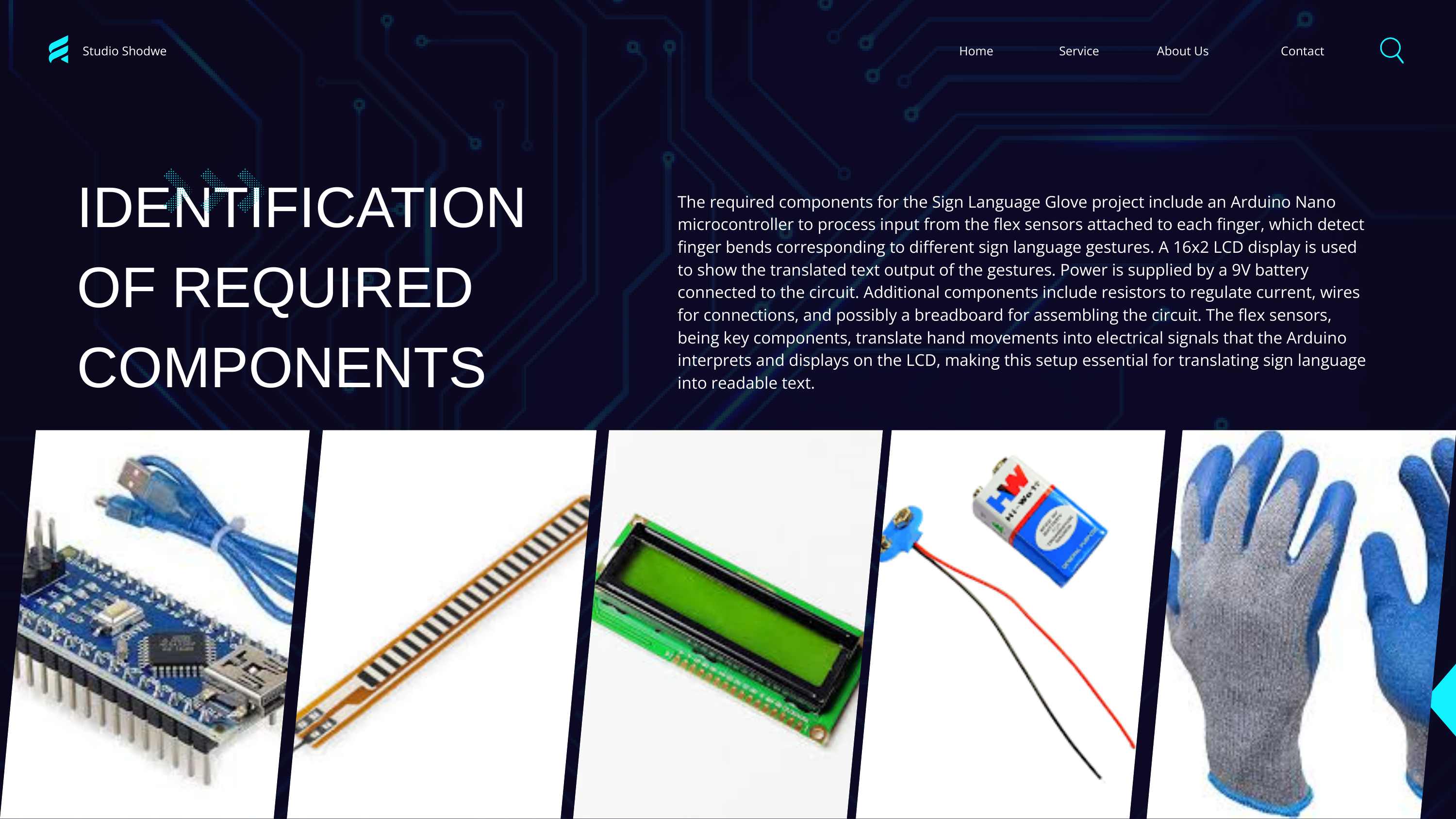

Studio Shodwe
Home
Service
About Us
Contact
IDENTIFICATION OF REQUIRED COMPONENTS

The required components for the Sign Language Glove project include an Arduino Nano microcontroller to process input from the flex sensors attached to each finger, which detect finger bends corresponding to different sign language gestures. A 16x2 LCD display is used to show the translated text output of the gestures. Power is supplied by a 9V battery connected to the circuit. Additional components include resistors to regulate current, wires for connections, and possibly a breadboard for assembling the circuit. The flex sensors, being key components, translate hand movements into electrical signals that the Arduino interprets and displays on the LCD, making this setup essential for translating sign language into readable text.